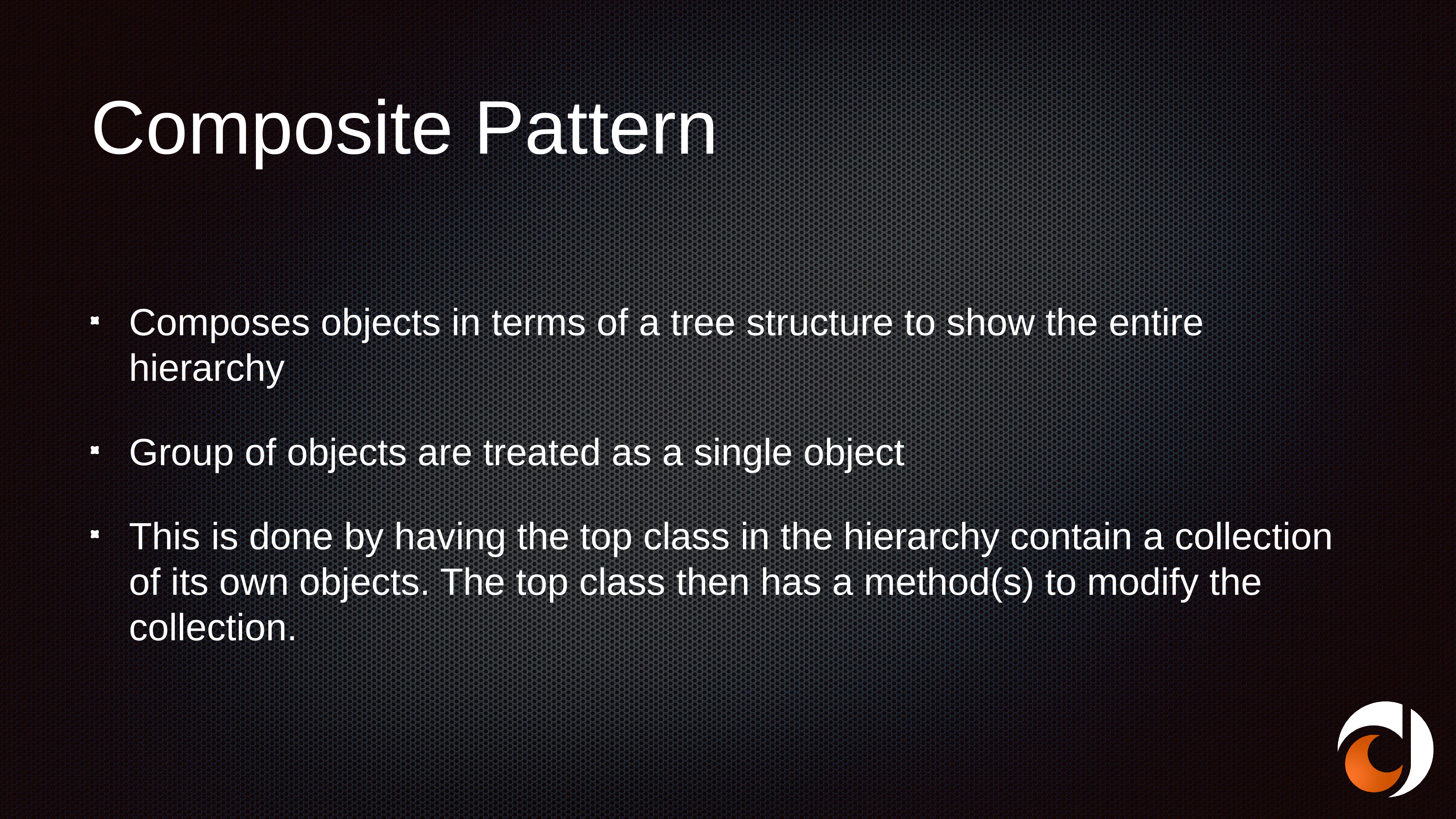

# Composite Pattern
Composes objects in terms of a tree structure to show the entire hierarchy
Group of objects are treated as a single object
This is done by having the top class in the hierarchy contain a collection of its own objects. The top class then has a method(s) to modify the collection.